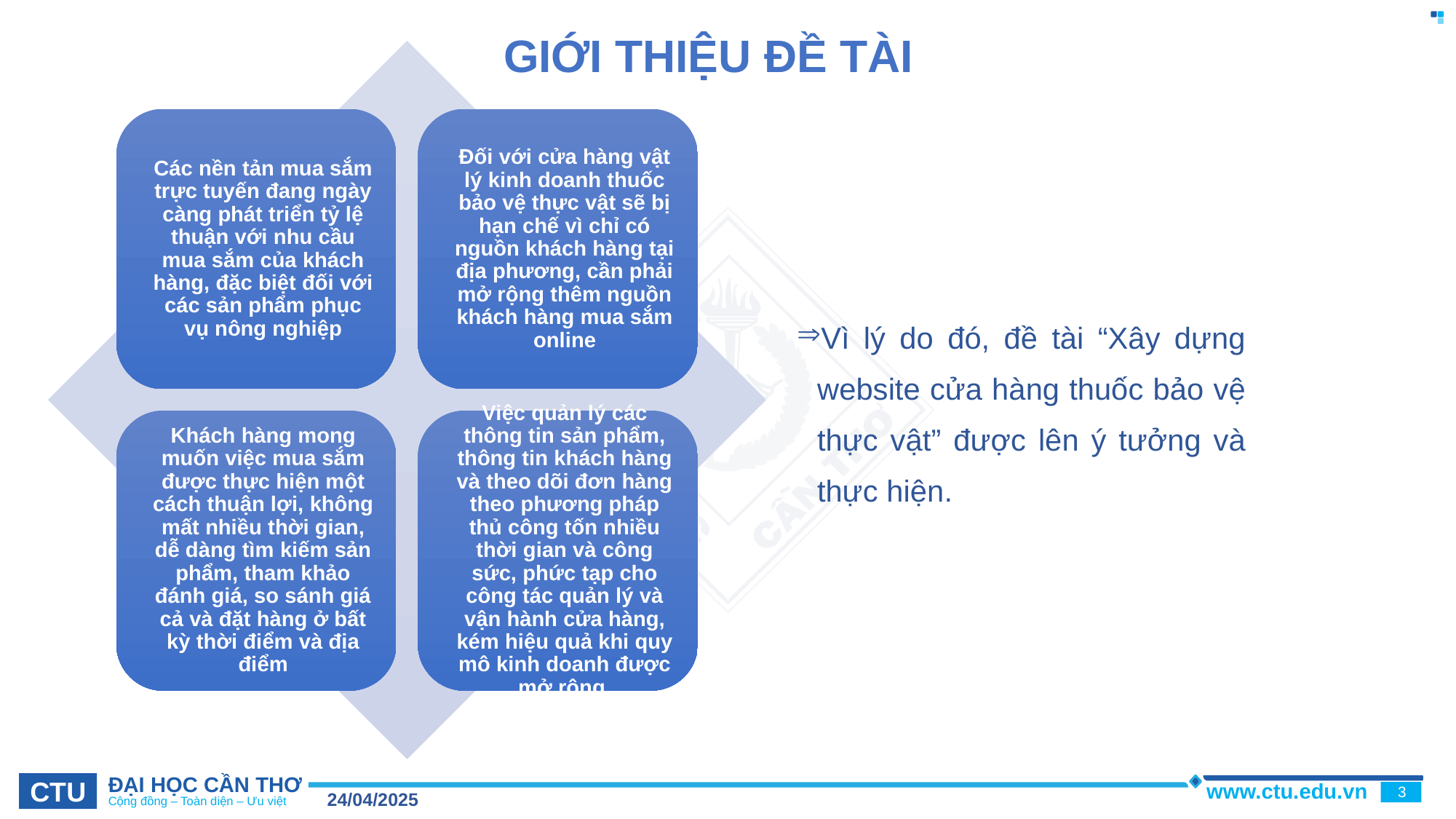

GIỚI THIỆU ĐỀ TÀI
Các nền tản mua sắm trực tuyến đang ngày càng phát triển tỷ lệ thuận với nhu cầu mua sắm của khách hàng, đặc biệt đối với các sản phẩm phục vụ nông nghiệp
Đối với cửa hàng vật lý kinh doanh thuốc bảo vệ thực vật sẽ bị hạn chế vì chỉ có nguồn khách hàng tại địa phương, cần phải mở rộng thêm nguồn khách hàng mua sắm online
Khách hàng mong muốn việc mua sắm được thực hiện một cách thuận lợi, không mất nhiều thời gian, dễ dàng tìm kiếm sản phẩm, tham khảo đánh giá, so sánh giá cả và đặt hàng ở bất kỳ thời điểm và địa điểm
Việc quản lý các thông tin sản phẩm, thông tin khách hàng và theo dõi đơn hàng theo phương pháp thủ công tốn nhiều thời gian và công sức, phức tạp cho công tác quản lý và vận hành cửa hàng, kém hiệu quả khi quy mô kinh doanh được mở rộng.
Vì lý do đó, đề tài “Xây dựng website cửa hàng thuốc bảo vệ thực vật” được lên ý tưởng và thực hiện.
24/04/2025